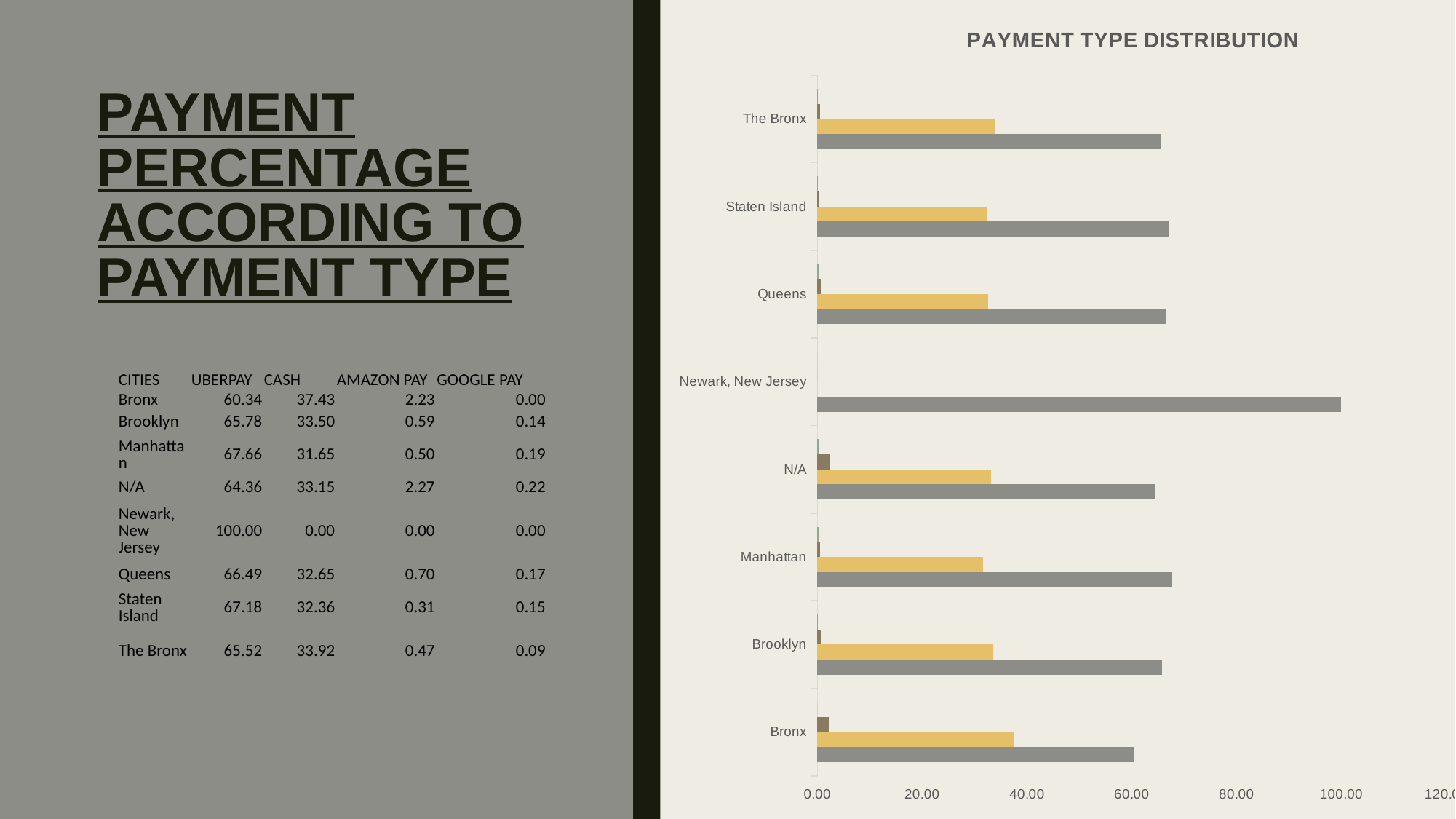

### Chart: PAYMENT TYPE DISTRIBUTION

| Category | UBERPAY | CASH | AMAZON PAY | GOOGLE PAY |
|---|---|---|---|---|
| Bronx | 60.34 | 37.43 | 2.23 | 0.0 |
| Brooklyn | 65.78 | 33.5 | 0.59 | 0.14 |
| Manhattan | 67.66 | 31.65 | 0.5 | 0.19 |
| N/A | 64.36 | 33.15 | 2.27 | 0.22 |
| Newark, New Jersey | 100.0 | 0.0 | 0.0 | 0.0 |
| Queens | 66.49 | 32.65 | 0.7 | 0.17 |
| Staten Island | 67.18 | 32.36 | 0.31 | 0.15 |
| The Bronx | 65.52 | 33.92 | 0.47 | 0.09 |
# PAYMENT PERCENTAGE ACCORDING TO PAYMENT TYPE

| CITIES | UBERPAY | CASH | AMAZON PAY | GOOGLE PAY |
| --- | --- | --- | --- | --- |
| Bronx | 60.34 | 37.43 | 2.23 | 0.00 |
| Brooklyn | 65.78 | 33.50 | 0.59 | 0.14 |
| Manhattan | 67.66 | 31.65 | 0.50 | 0.19 |
| N/A | 64.36 | 33.15 | 2.27 | 0.22 |
| Newark, New Jersey | 100.00 | 0.00 | 0.00 | 0.00 |
| Queens | 66.49 | 32.65 | 0.70 | 0.17 |
| Staten Island | 67.18 | 32.36 | 0.31 | 0.15 |
| The Bronx | 65.52 | 33.92 | 0.47 | 0.09 |